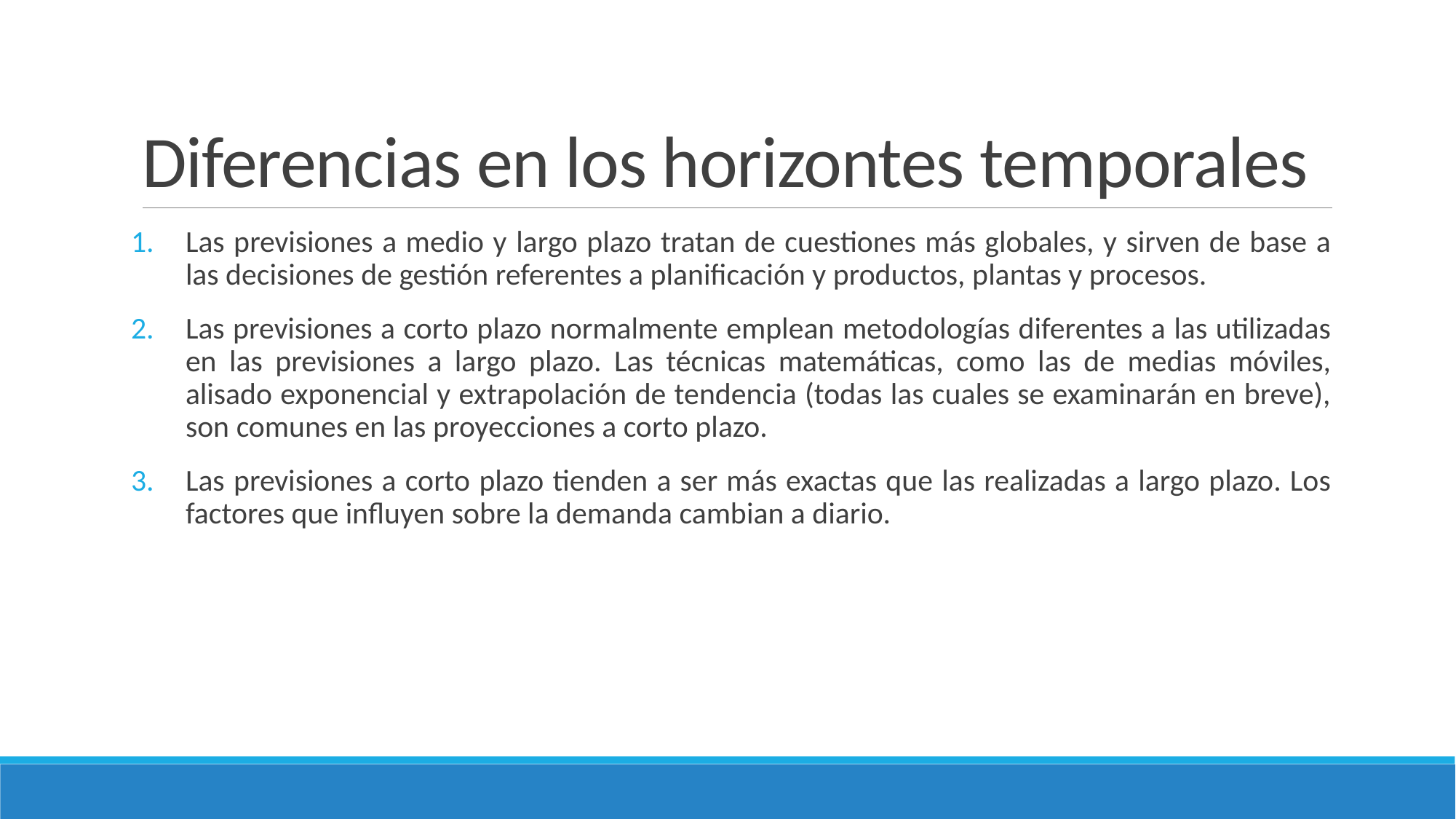

# Diferencias en los horizontes temporales
Las previsiones a medio y largo plazo tratan de cuestiones más globales, y sirven de base a las decisiones de gestión referentes a planificación y productos, plantas y procesos.
Las previsiones a corto plazo normalmente emplean metodologías diferentes a las utilizadas en las previsiones a largo plazo. Las técnicas matemáticas, como las de medias móviles, alisado exponencial y extrapolación de tendencia (todas las cuales se examinarán en breve), son comunes en las proyecciones a corto plazo.
Las previsiones a corto plazo tienden a ser más exactas que las realizadas a largo plazo. Los factores que influyen sobre la demanda cambian a diario.